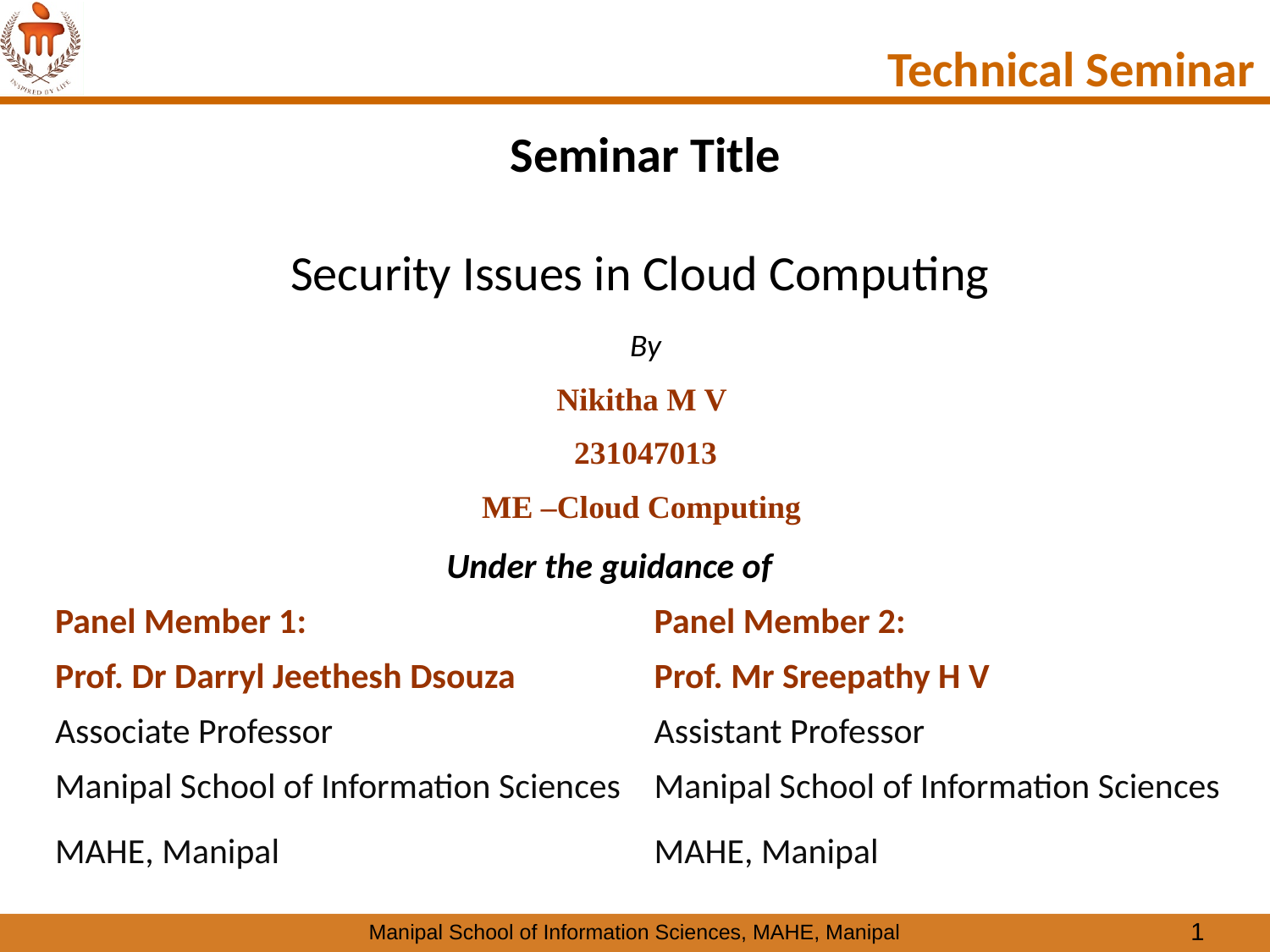

Technical Seminar
# Seminar Title Security Issues in Cloud Computing

By
Nikitha M V
231047013
ME –Cloud Computing

Under the guidance of

| Panel Member 1: | Panel Member 2: |
| --- | --- |
| Prof. Dr Darryl Jeethesh Dsouza | Prof. Mr Sreepathy H V |
| Associate Professor | Assistant Professor |
| Manipal School of Information Sciences | Manipal School of Information Sciences |
| MAHE, Manipal | MAHE, Manipal |
1